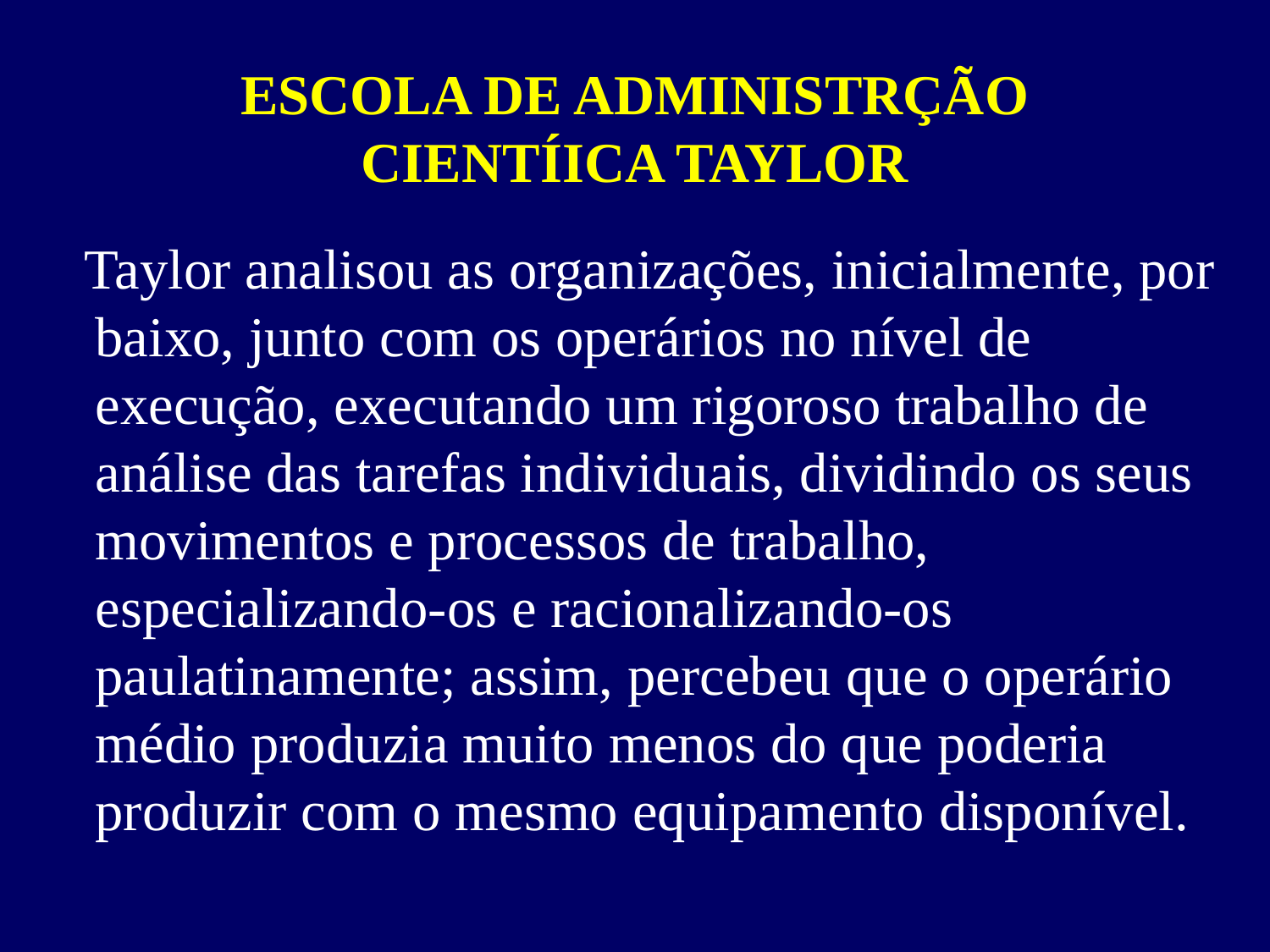

# ESCOLA DE ADMINISTRÇÃO CIENTÍICA TAYLOR
   Taylor analisou as organizações, inicialmente, por baixo, junto com os operários no nível de execução, executando um rigoroso trabalho de análise das tarefas individuais, dividindo os seus movimentos e processos de trabalho, especializando-os e racionalizando-os paulatinamente; assim, percebeu que o operário médio produzia muito menos do que poderia produzir com o mesmo equipamento disponível.